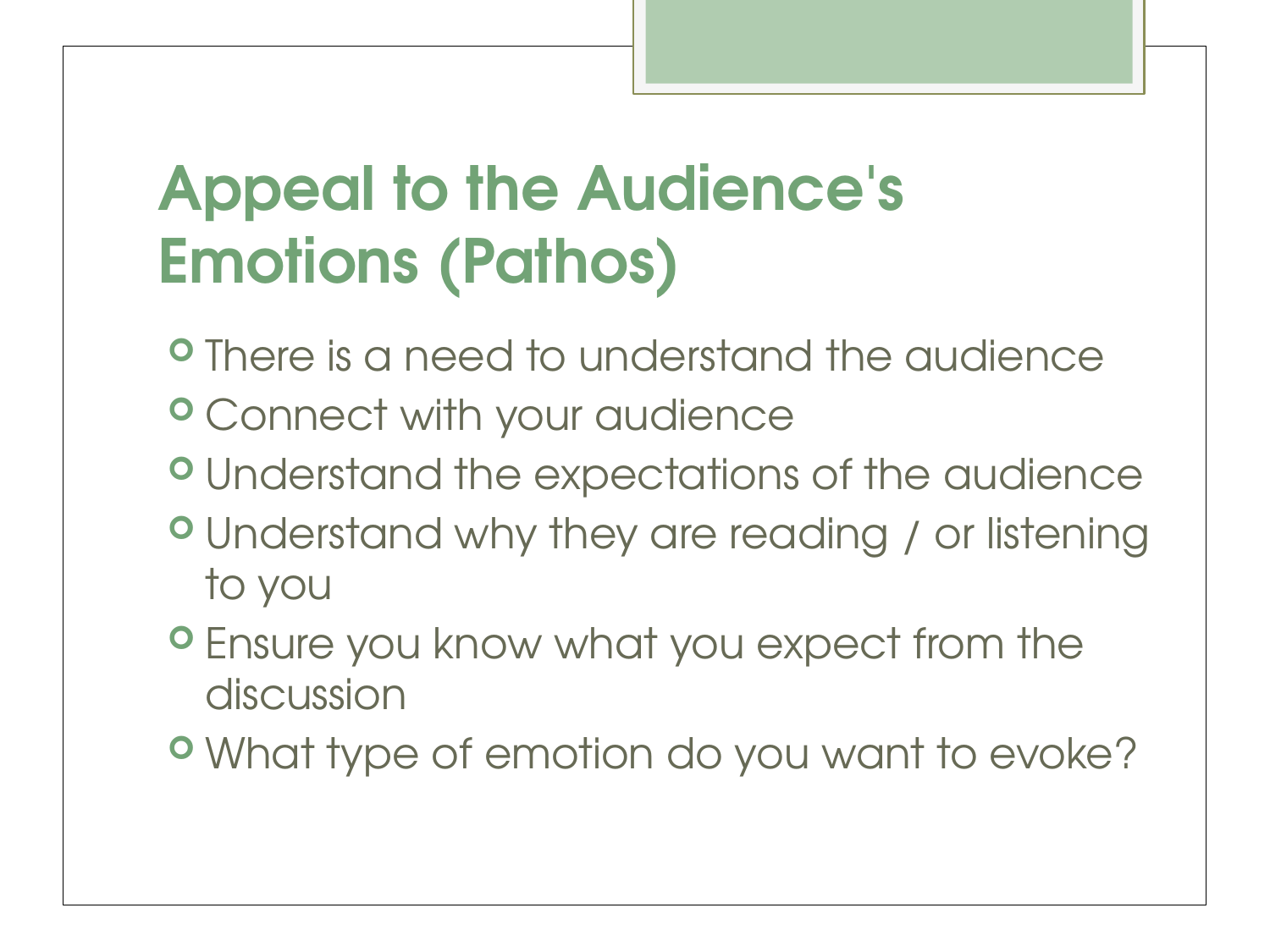

# Appeal to the Audience's Emotions (Pathos)
There is a need to understand the audience
Connect with your audience
Understand the expectations of the audience
Understand why they are reading / or listening to you
Ensure you know what you expect from the discussion
What type of emotion do you want to evoke?